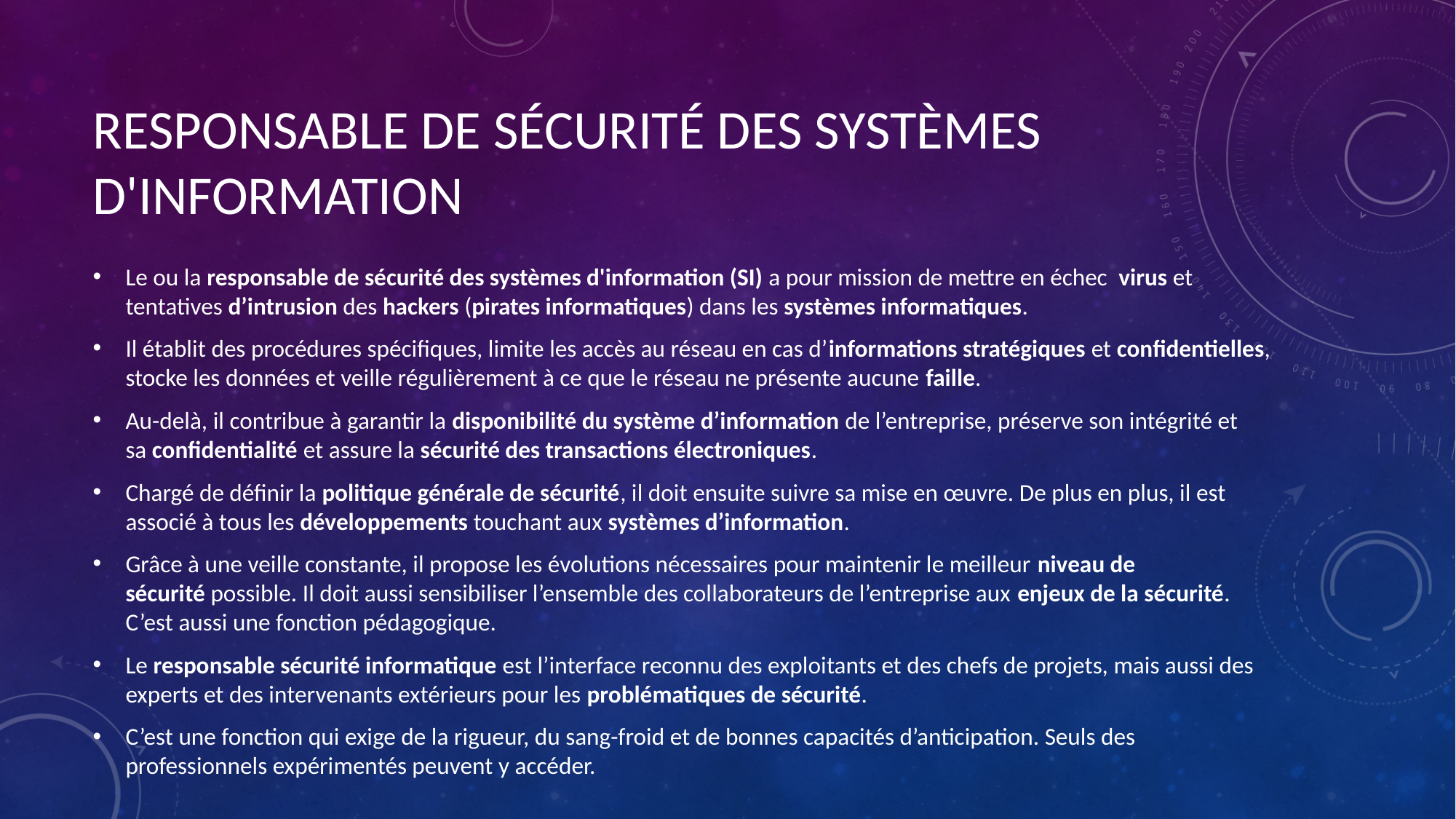

# responsable de sécurité des systèmes d'information
Le ou la responsable de sécurité des systèmes d'information (SI) a pour mission de mettre en échec  virus et tentatives d’intrusion des hackers (pirates informatiques) dans les systèmes informatiques.
Il établit des procédures spécifiques, limite les accès au réseau en cas d’informations stratégiques et confidentielles, stocke les données et veille régulièrement à ce que le réseau ne présente aucune faille.
Au-delà, il contribue à garantir la disponibilité du système d’information de l’entreprise, préserve son intégrité et sa confidentialité et assure la sécurité des transactions électroniques.
Chargé de définir la politique générale de sécurité, il doit ensuite suivre sa mise en œuvre. De plus en plus, il est associé à tous les développements touchant aux systèmes d’information.
Grâce à une veille constante, il propose les évolutions nécessaires pour maintenir le meilleur niveau de sécurité possible. Il doit aussi sensibiliser l’ensemble des collaborateurs de l’entreprise aux enjeux de la sécurité. C’est aussi une fonction pédagogique.
Le responsable sécurité informatique est l’interface reconnu des exploitants et des chefs de projets, mais aussi des experts et des intervenants extérieurs pour les problématiques de sécurité.
C’est une fonction qui exige de la rigueur, du sang-froid et de bonnes capacités d’anticipation. Seuls des professionnels expérimentés peuvent y accéder.